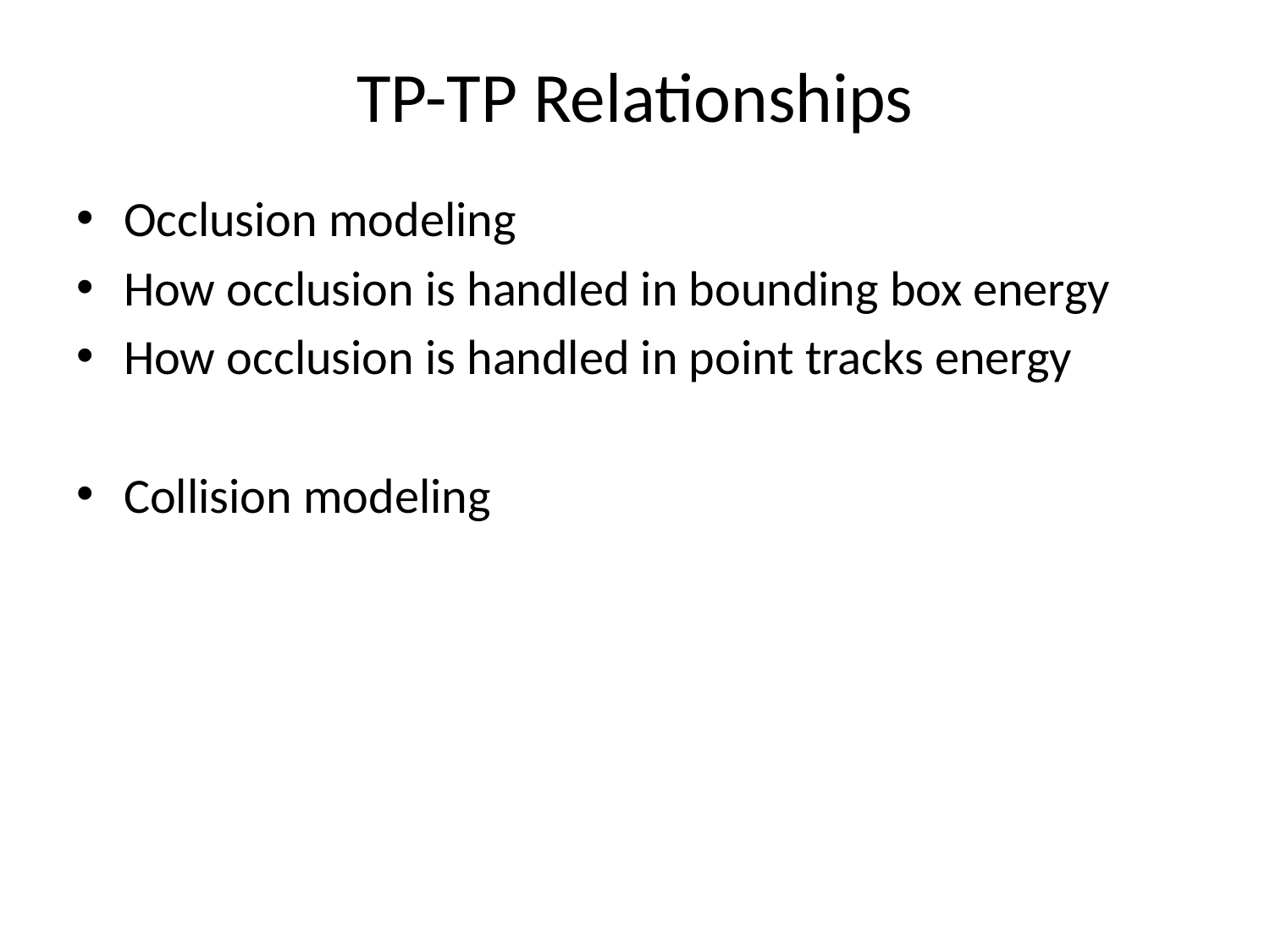

# TP-TP Relationships
Occlusion modeling
How occlusion is handled in bounding box energy
How occlusion is handled in point tracks energy

Collision modeling